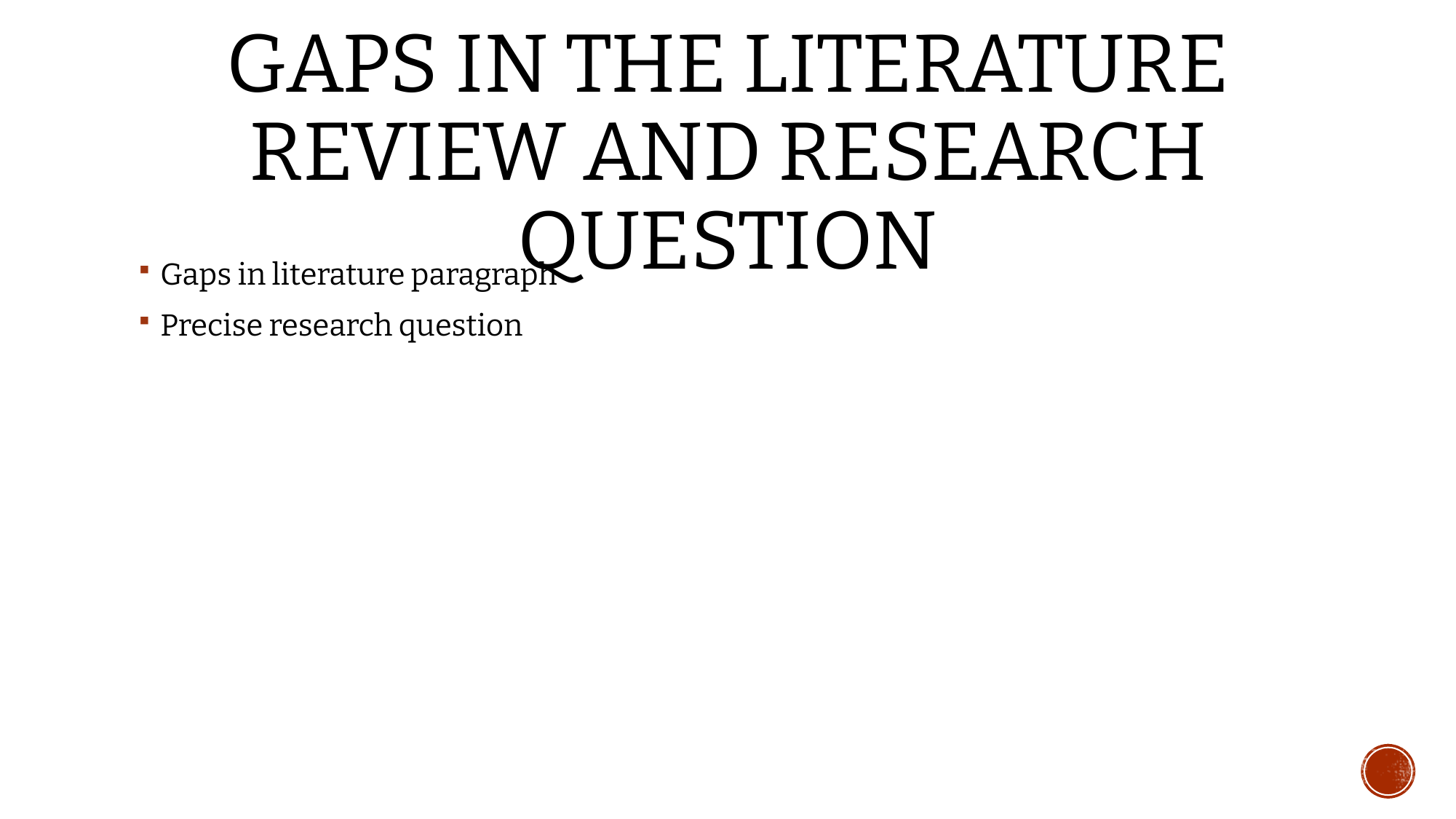

# Gaps in the literature review and research question
Gaps in literature paragraph
Precise research question